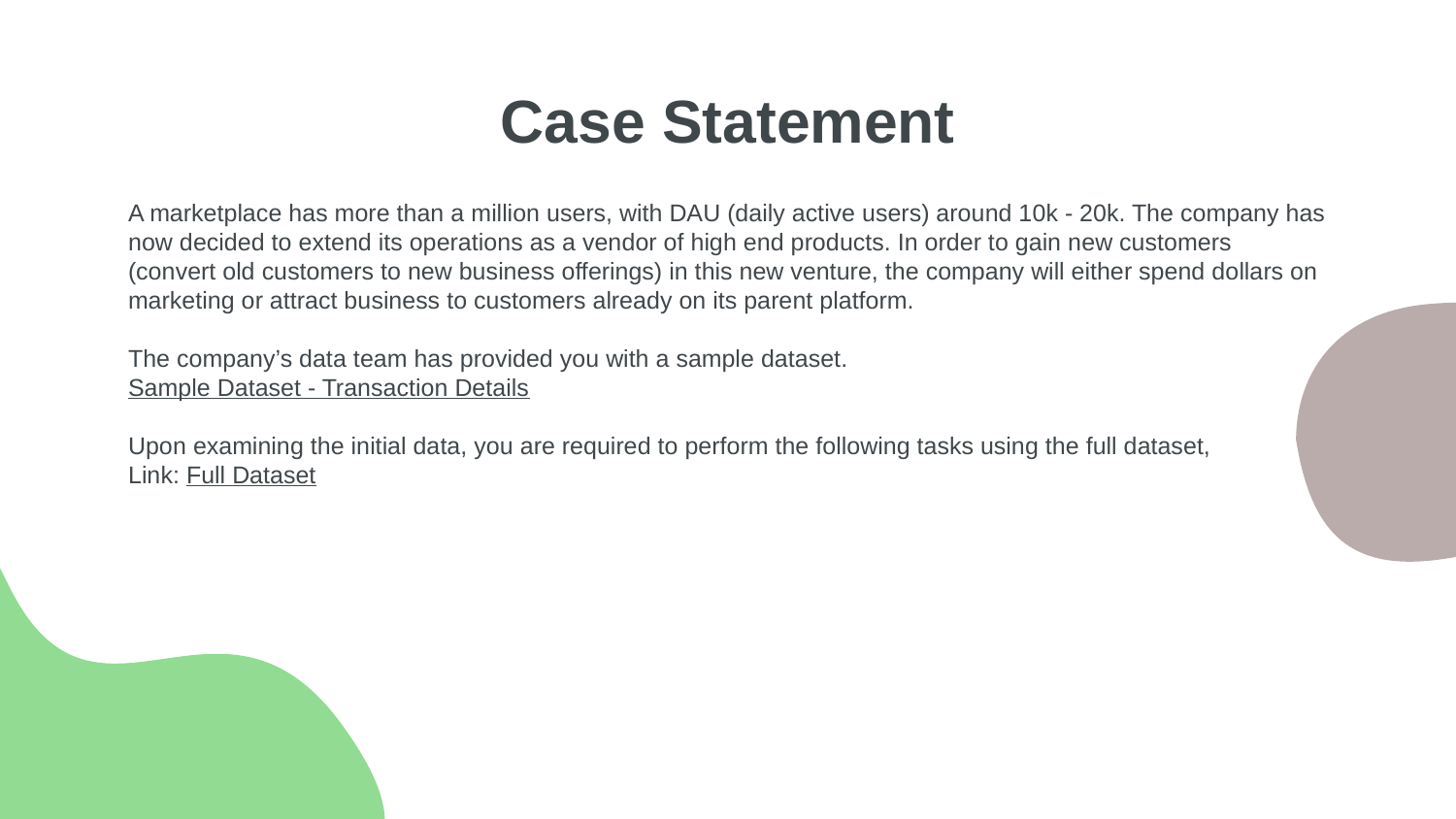

# Case Statement
A marketplace has more than a million users, with DAU (daily active users) around 10k - 20k. The company has now decided to extend its operations as a vendor of high end products. In order to gain new customers (convert old customers to new business offerings) in this new venture, the company will either spend dollars on marketing or attract business to customers already on its parent platform.

The company’s data team has provided you with a sample dataset.
Sample Dataset - Transaction Details

Upon examining the initial data, you are required to perform the following tasks using the full dataset,
Link: Full Dataset